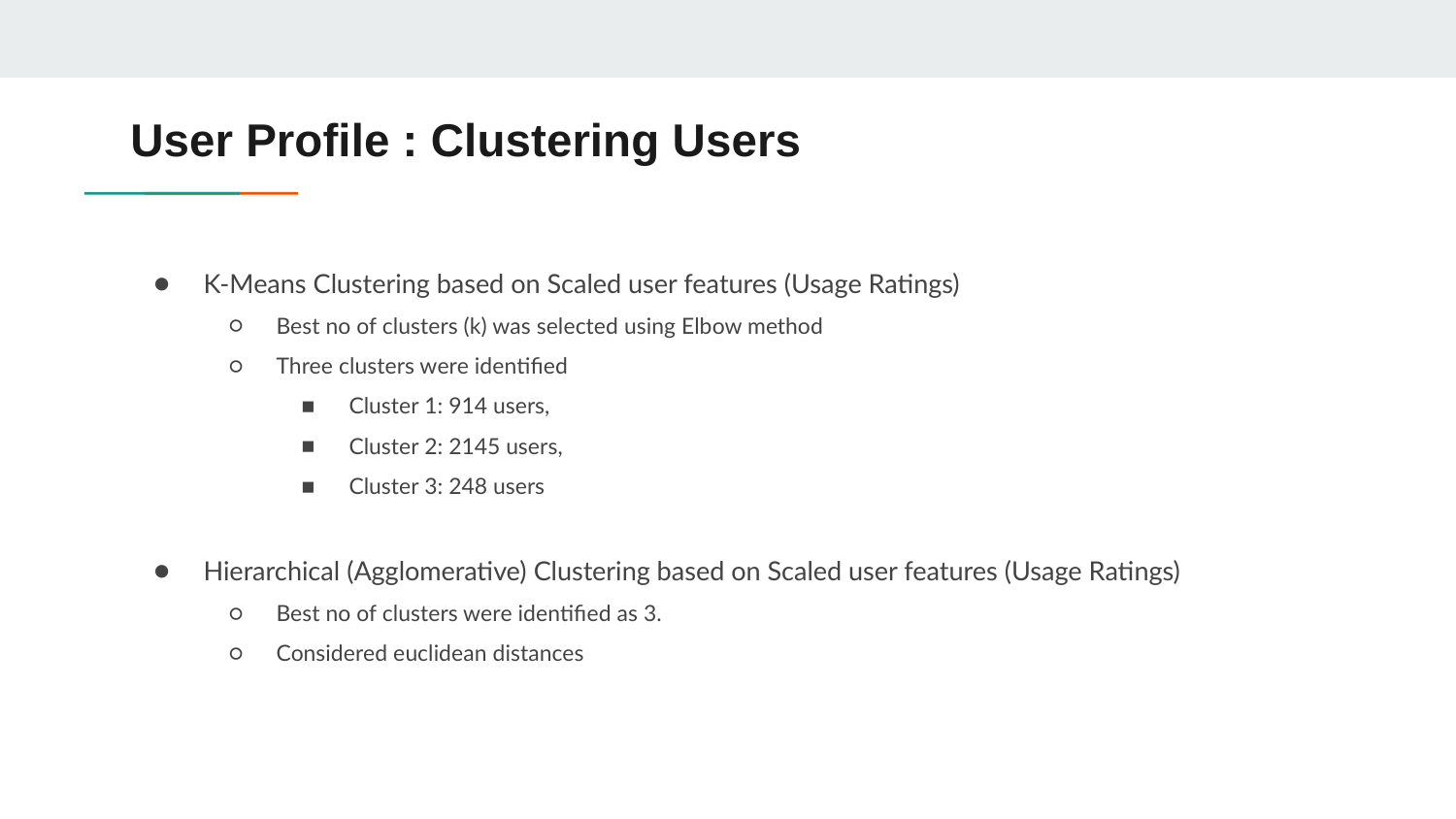

# User Profile : Clustering Users
K-Means Clustering based on Scaled user features (Usage Ratings)
Best no of clusters (k) was selected using Elbow method
Three clusters were identified
Cluster 1: 914 users,
Cluster 2: 2145 users,
Cluster 3: 248 users
Hierarchical (Agglomerative) Clustering based on Scaled user features (Usage Ratings)
Best no of clusters were identified as 3.
Considered euclidean distances